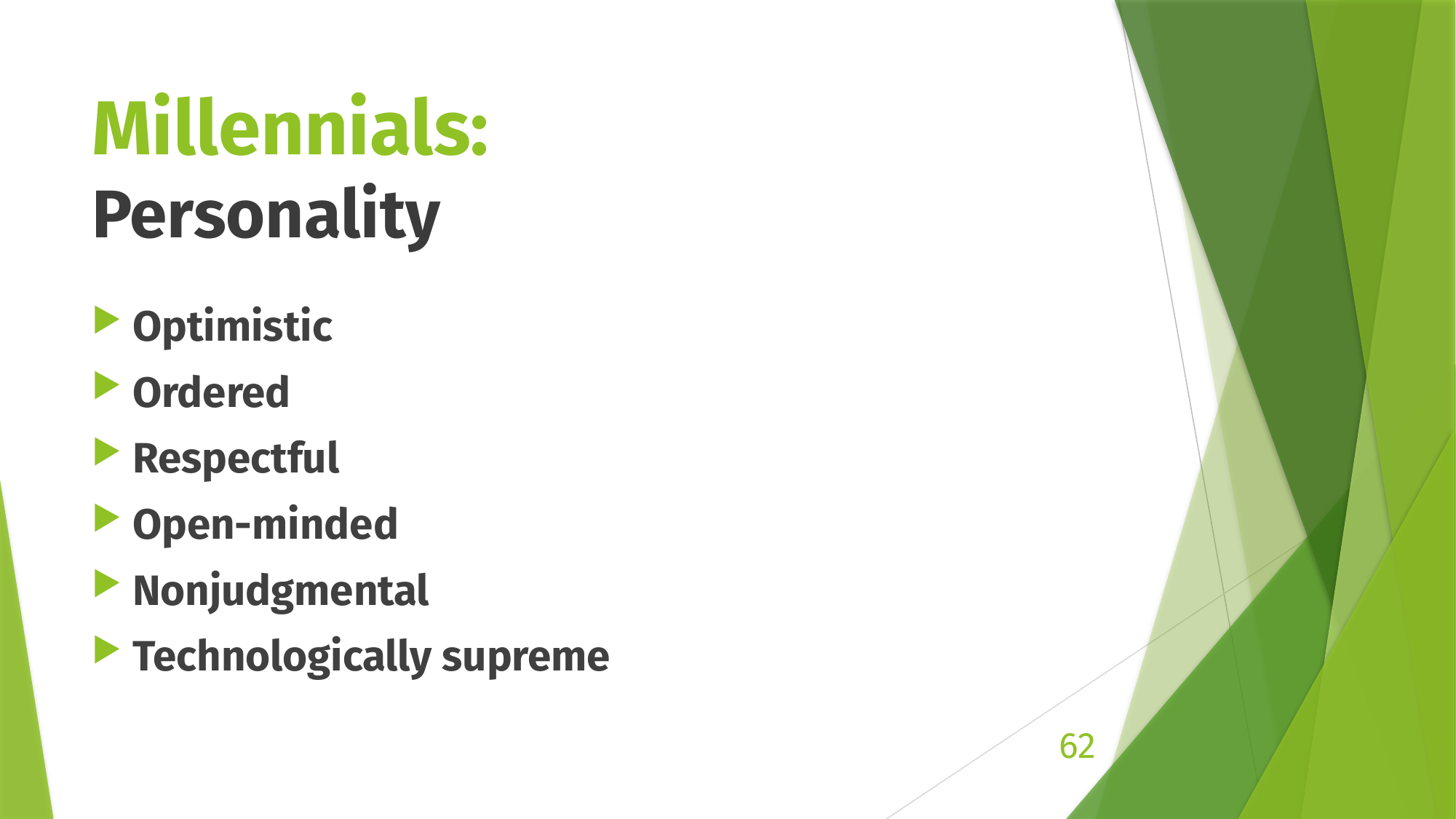

# Millennials: Personality
Optimistic
Ordered
Respectful
Open-minded
Nonjudgmental
Technologically supreme
62